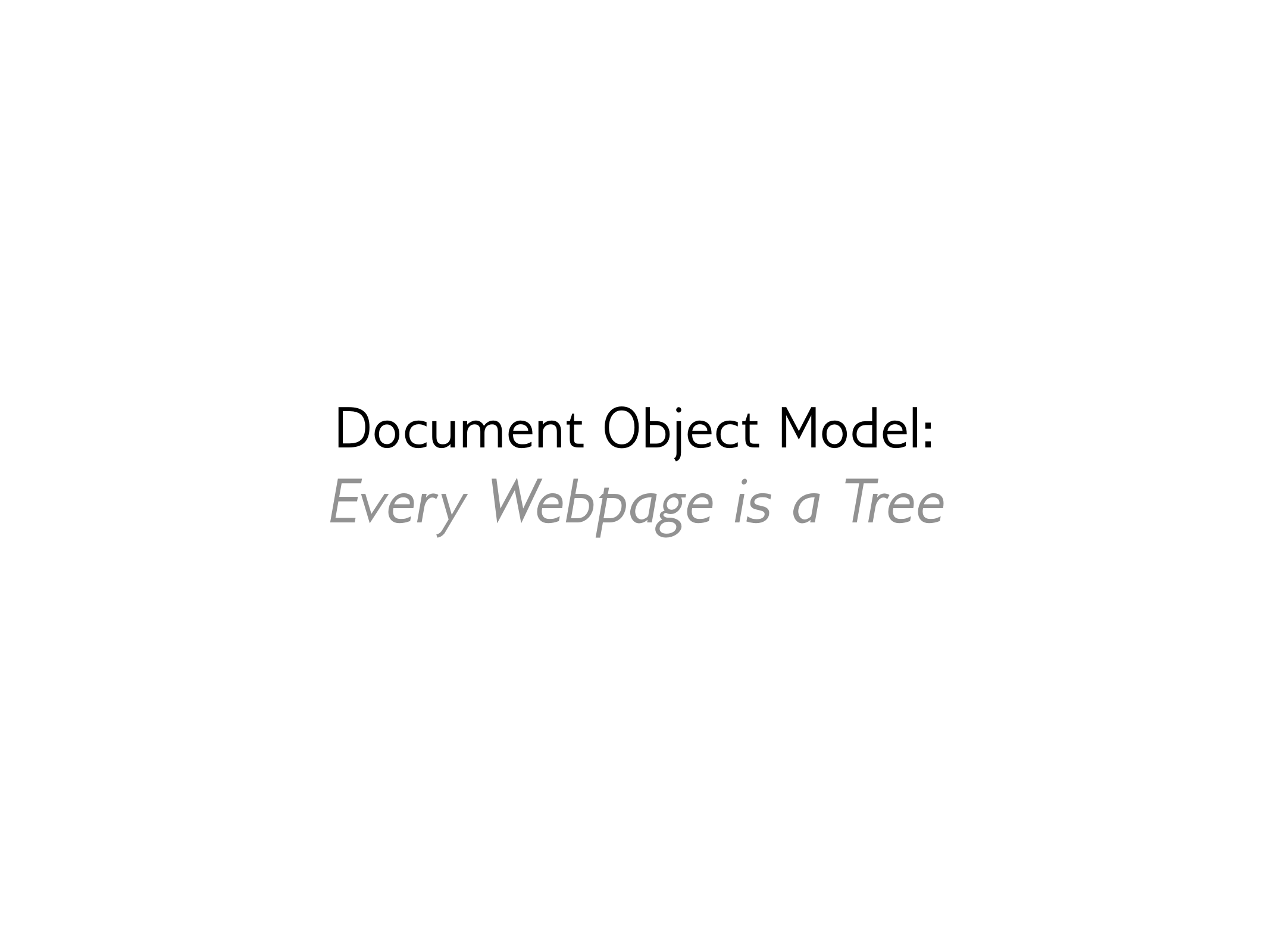

# Document Object Model:
Every Webpage is a Tree